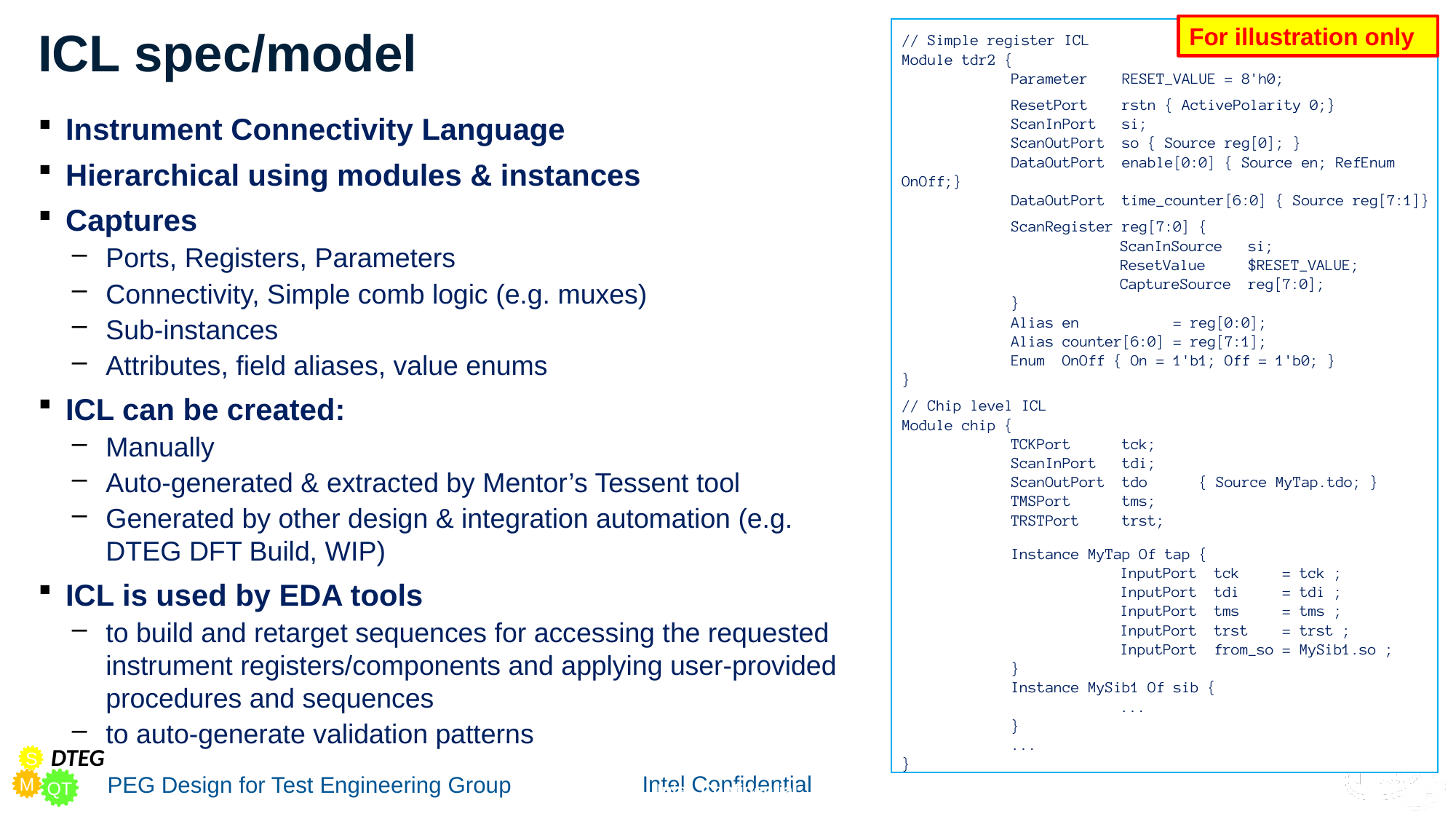

For illustration only
# ICL spec/model
// Simple register ICL
Module tdr2 {
	Parameter    RESET_VALUE = 8'h0;

	ResetPort    rstn { ActivePolarity 0;}
	ScanInPort   si;
	ScanOutPort  so { Source reg[0]; }
	DataOutPort  enable[0:0] { Source en; RefEnum OnOff;}
	DataOutPort  time_counter[6:0] { Source reg[7:1]}

	ScanRegister reg[7:0] {
		ScanInSource   si;
		ResetValue     $RESET_VALUE;
		CaptureSource  reg[7:0];
	}
	Alias en           = reg[0:0];
	Alias counter[6:0] = reg[7:1];
	Enum  OnOff { On = 1'b1; Off = 1'b0; }
}

// Chip level ICL
Module chip {
	TCKPort      tck;
	ScanInPort   tdi;
	ScanOutPort  tdo      { Source MyTap.tdo; }
	TMSPort      tms;
	TRSTPort     trst;

	Instance MyTap Of tap {
		InputPort  tck     = tck ;
		InputPort  tdi     = tdi ;
		InputPort  tms     = tms ;
		InputPort  trst    = trst ;
		InputPort  from_so = MySib1.so ;
	}
	Instance MySib1 Of sib {
		...
	}
	...
}
Instrument Connectivity Language
Hierarchical using modules & instances
Captures
Ports, Registers, Parameters
Connectivity, Simple comb logic (e.g. muxes)
Sub-instances
Attributes, field aliases, value enums
ICL can be created:
Manually
Auto-generated & extracted by Mentor’s Tessent tool
Generated by other design & integration automation (e.g. DTEG DFT Build, WIP)
ICL is used by EDA tools
to build and retarget sequences for accessing the requested instrument registers/components and applying user-provided procedures and sequences
to auto-generate validation patterns